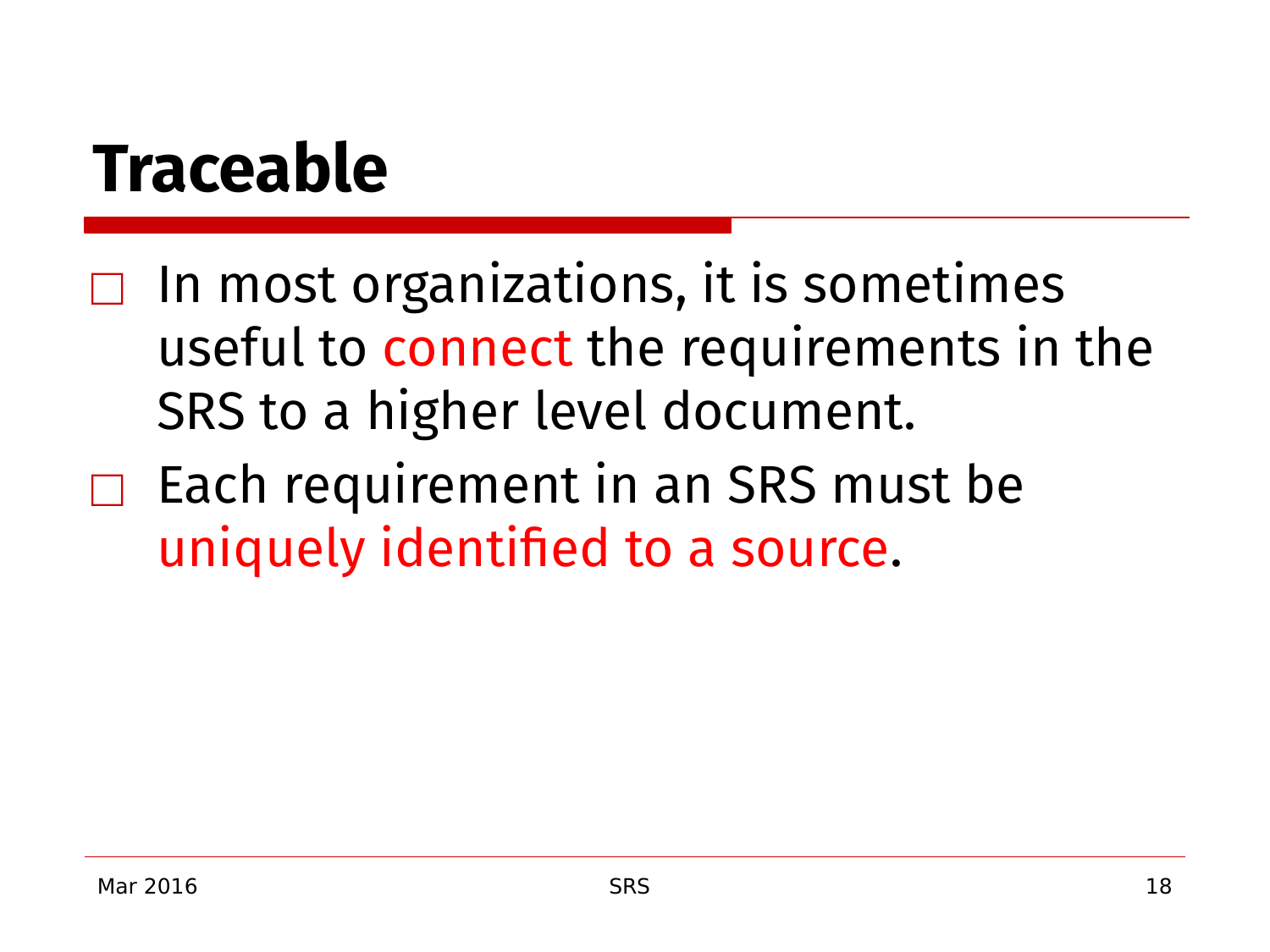

# Traceable
In most organizations, it is sometimes useful to connect the requirements in the SRS to a higher level document.
Each requirement in an SRS must be uniquely identified to a source.
Mar 2016
SRS
18